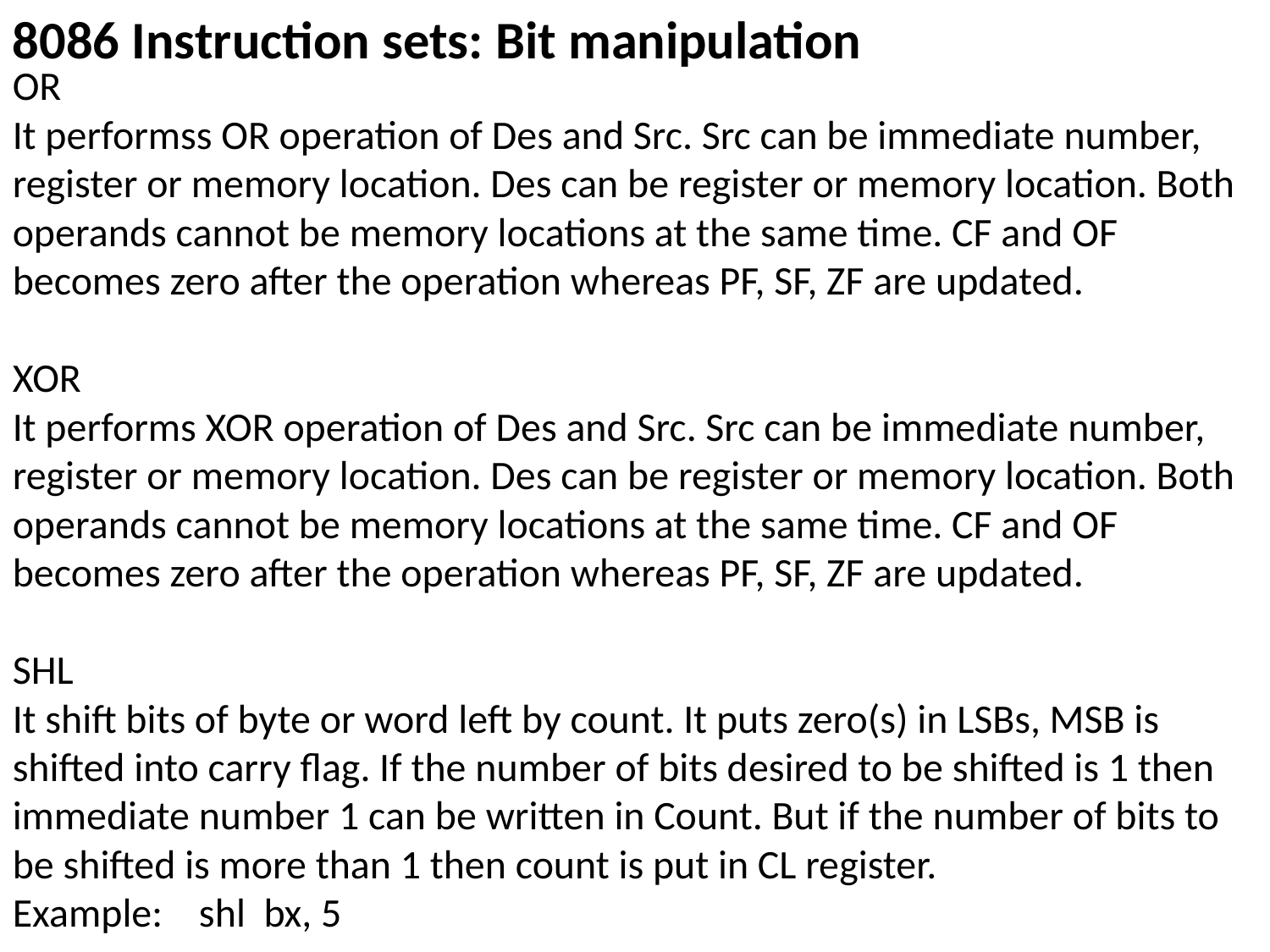

8086 Instruction sets: Bit manipulation

OR
It performss OR operation of Des and Src. Src can be immediate number, register or memory location. Des can be register or memory location. Both operands cannot be memory locations at the same time. CF and OF becomes zero after the operation whereas PF, SF, ZF are updated.

XOR
It performs XOR operation of Des and Src. Src can be immediate number, register or memory location. Des can be register or memory location. Both operands cannot be memory locations at the same time. CF and OF becomes zero after the operation whereas PF, SF, ZF are updated.

SHL
It shift bits of byte or word left by count. It puts zero(s) in LSBs, MSB is shifted into carry flag. If the number of bits desired to be shifted is 1 then immediate number 1 can be written in Count. But if the number of bits to be shifted is more than 1 then count is put in CL register.
Example:    shl  bx, 5